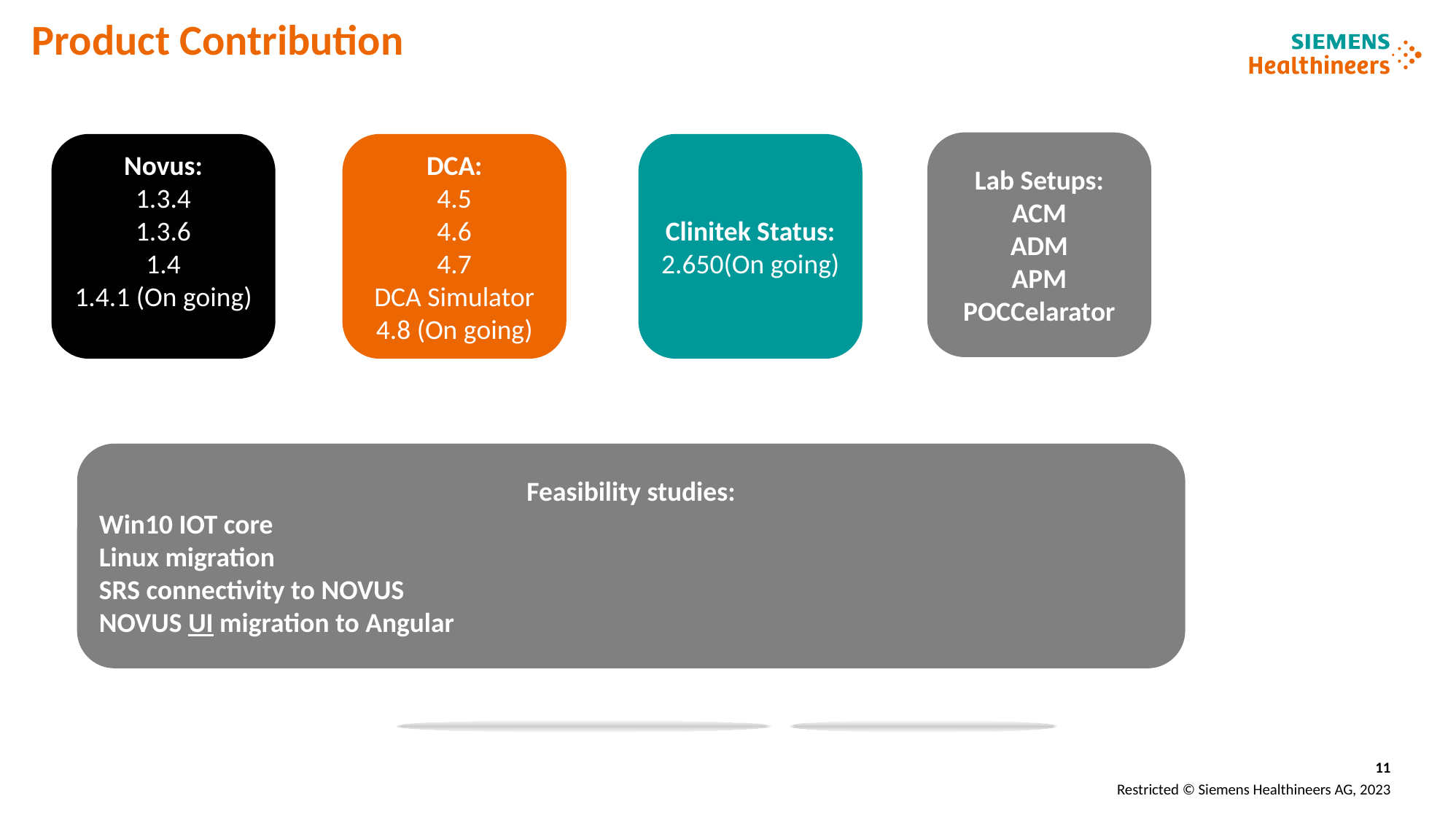

Product Contribution
Lab Setups:
ACM
ADM
APM
POCCelarator
Novus:
1.3.4
1.3.6
1.4
1.4.1 (On going)

DCA:
4.5
4.6
4.7
DCA Simulator
4.8 (On going)
Clinitek Status:
2.650(On going)

Feasibility studies:
Win10 IOT core
Linux migration
SRS connectivity to NOVUS
NOVUS UI migration to Angular